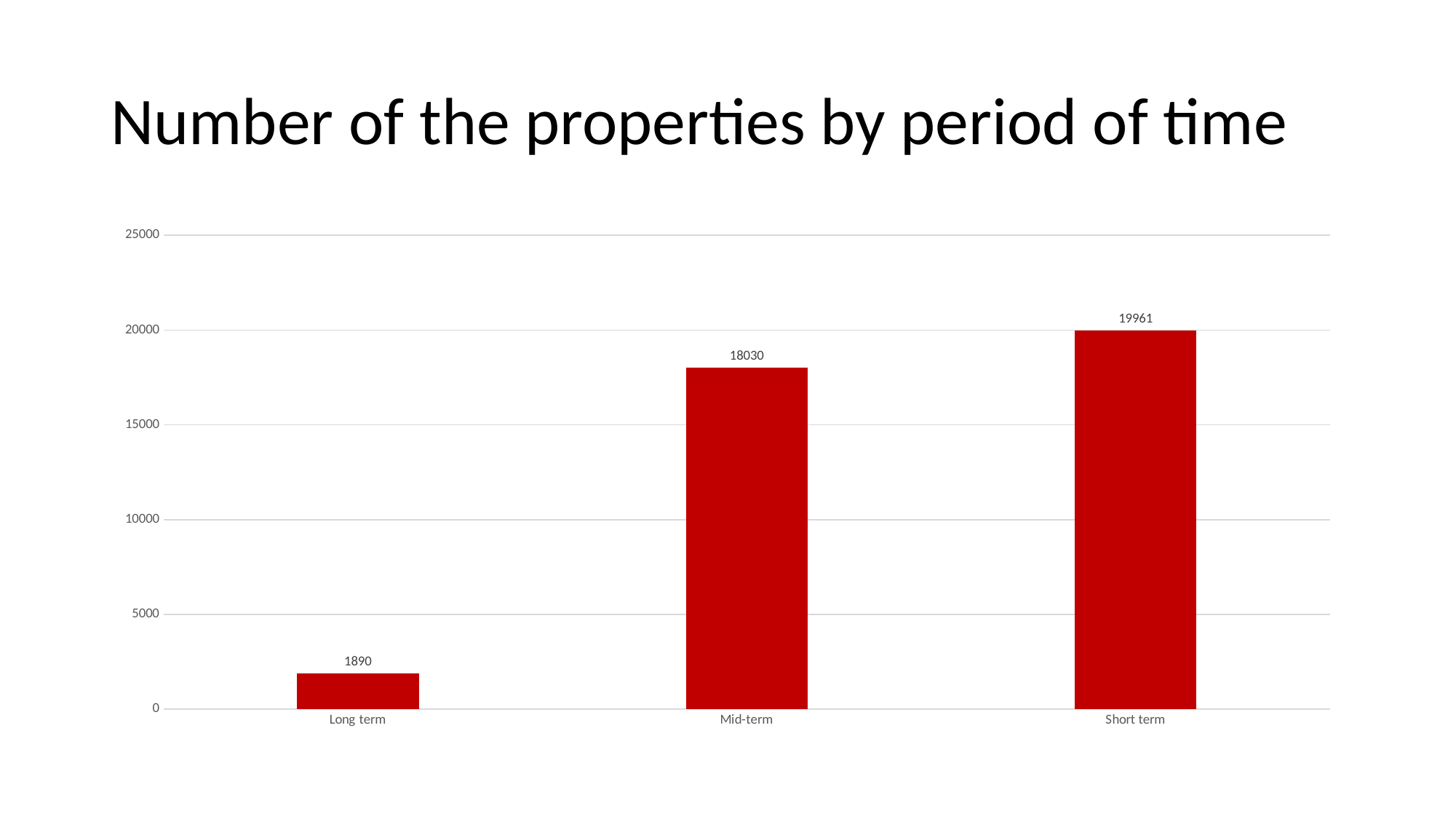

# Number of the properties by period of time

### Chart

| Category | Total |
|---|---|
| Long term | 1890.0 |
| Mid-term | 18030.0 |
| Short term | 19961.0 |